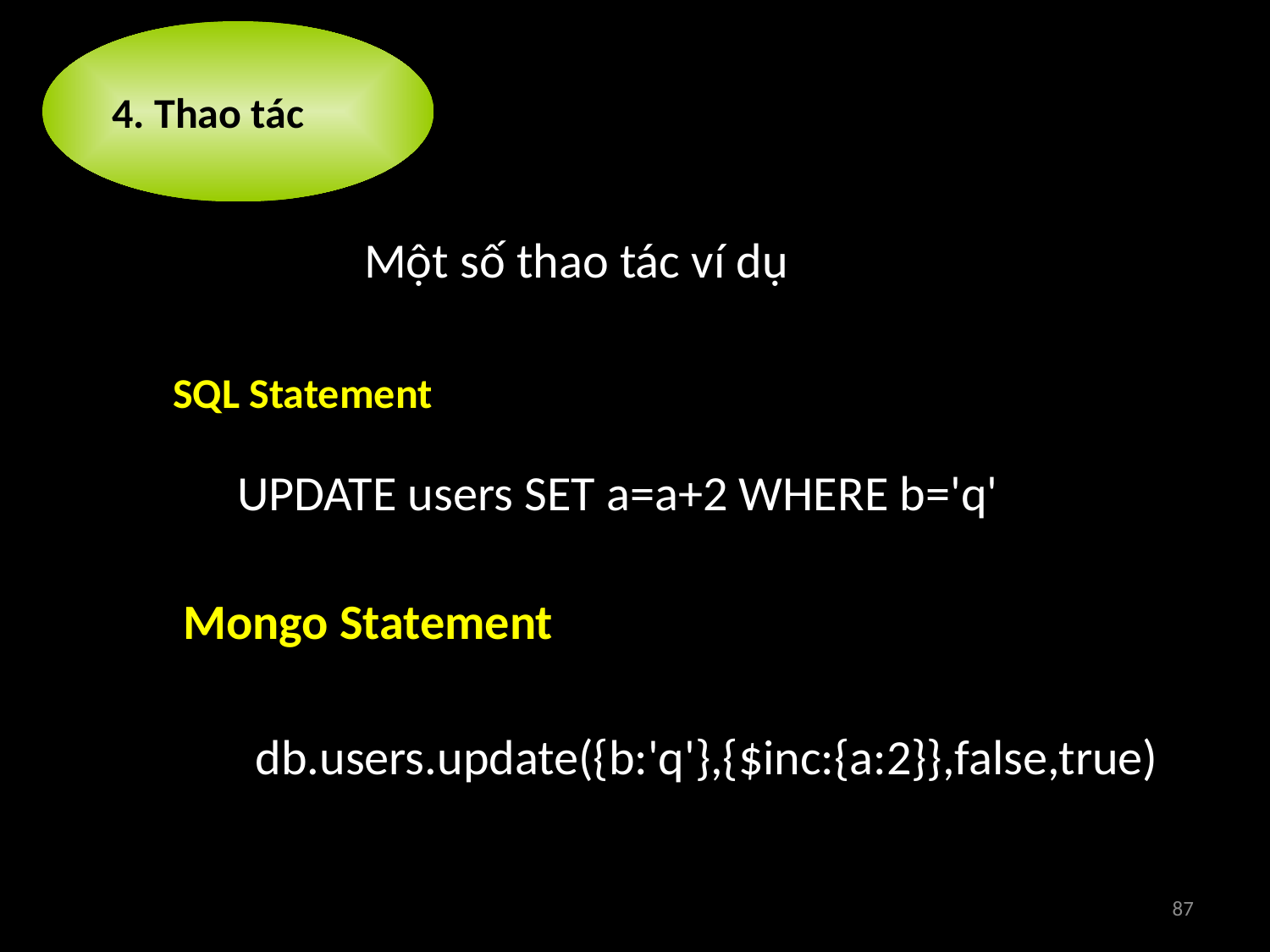

4. Thao tác
Một số thao tác ví dụ
SQL Statement
UPDATE users SET a=a+2 WHERE b='q'
Mongo Statement
db.users.update({b:'q'},{$inc:{a:2}},false,true)
87